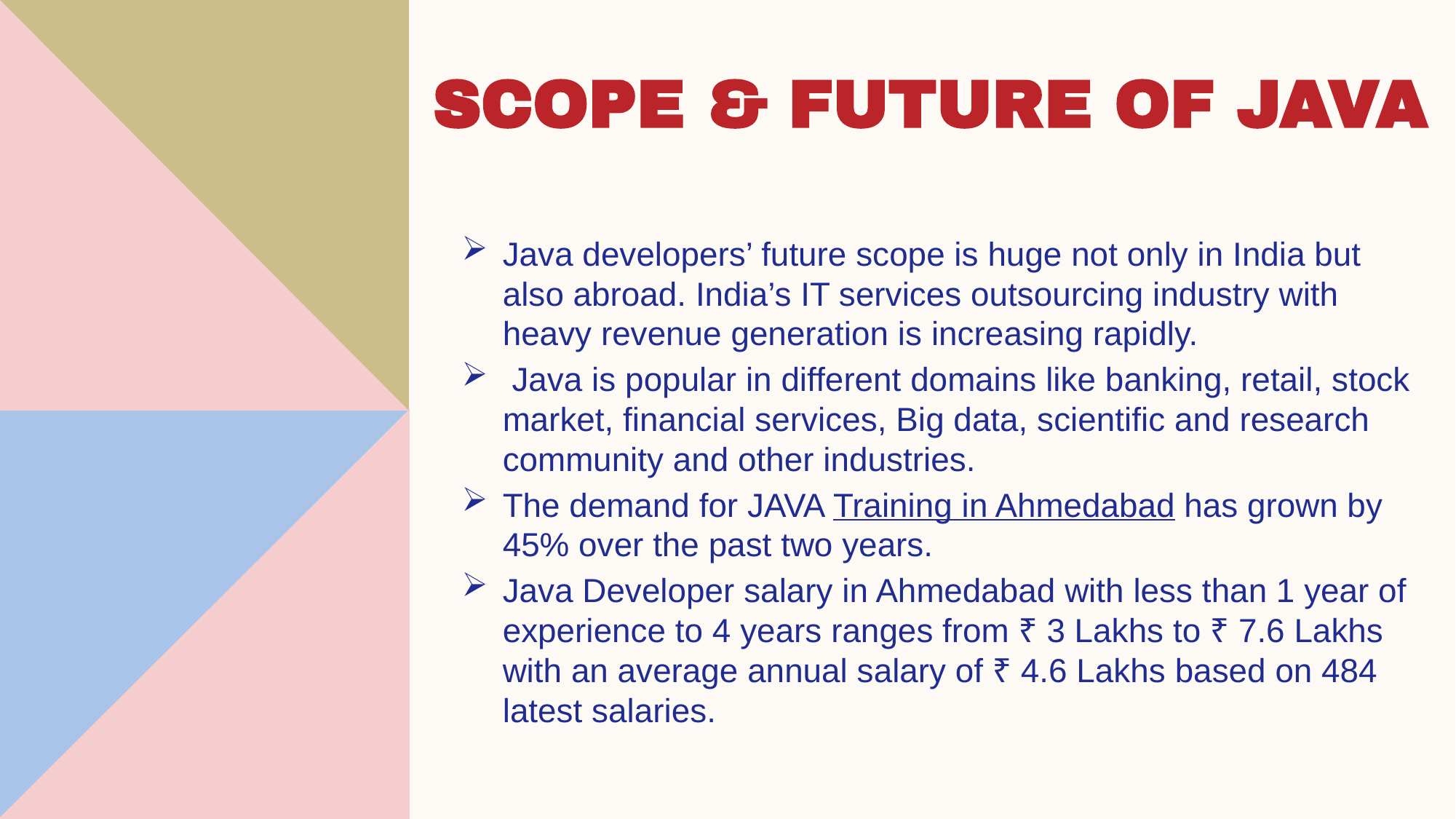

# Scope & Future of java
Java developers’ future scope is huge not only in India but also abroad. India’s IT services outsourcing industry with heavy revenue generation is increasing rapidly.
 Java is popular in different domains like banking, retail, stock market, financial services, Big data, scientific and research community and other industries.
The demand for JAVA Training in Ahmedabad has grown by 45% over the past two years.
Java Developer salary in Ahmedabad with less than 1 year of experience to 4 years ranges from ₹ 3 Lakhs to ₹ 7.6 Lakhs with an average annual salary of ₹ 4.6 Lakhs based on 484 latest salaries.